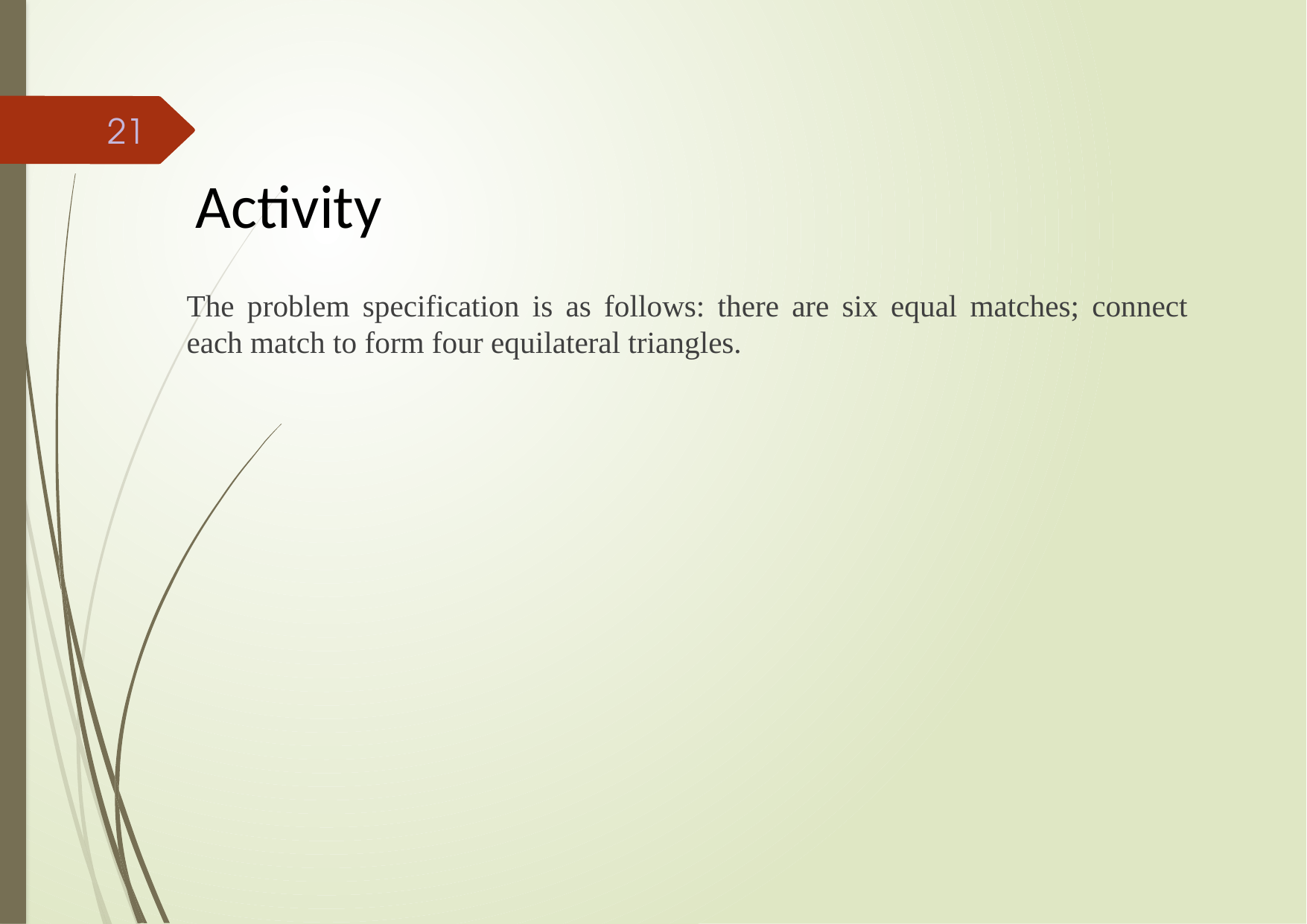

# Activity
The problem specification is as follows: there are six equal matches; connect each match to form four equilateral triangles.
21